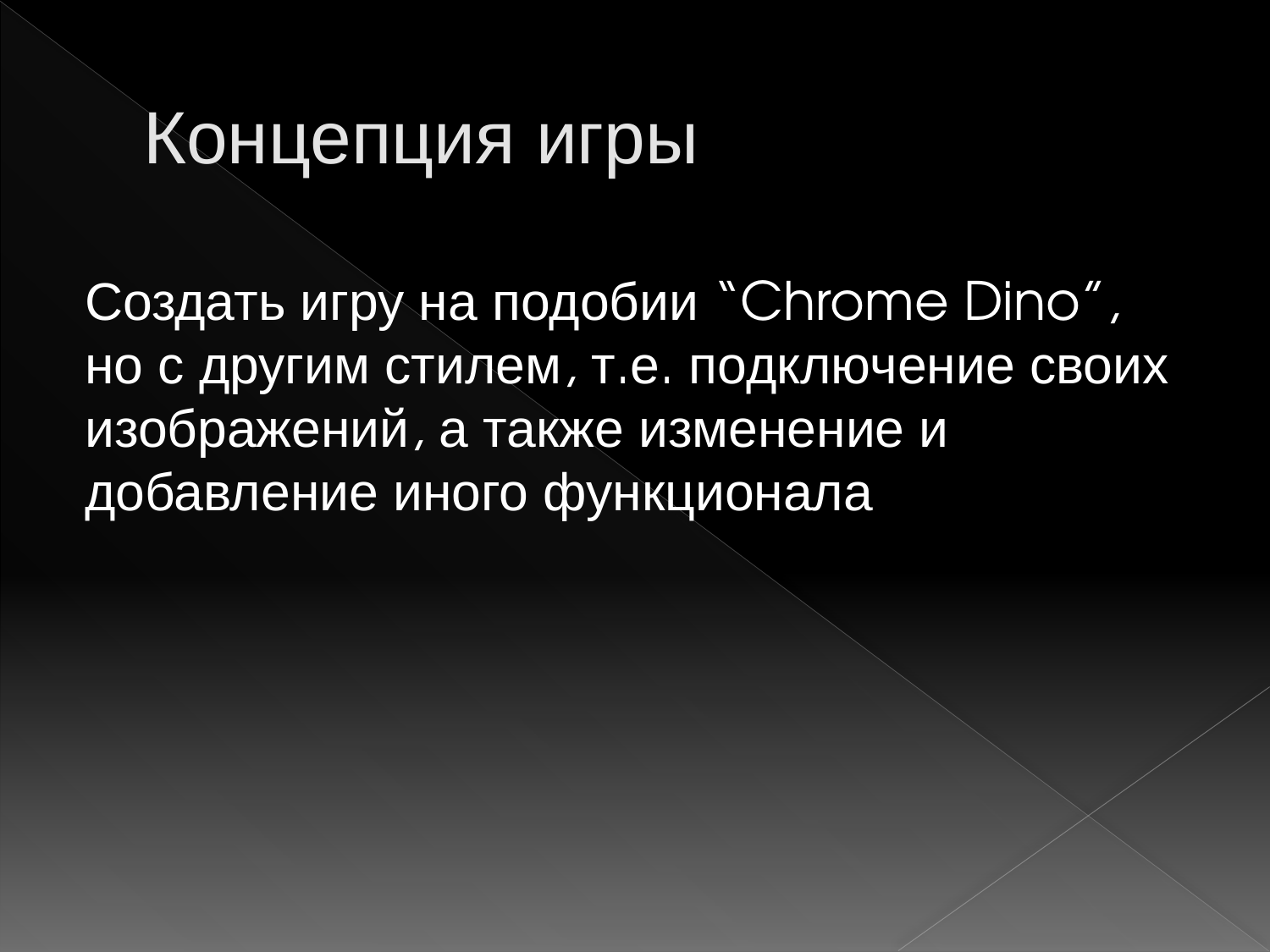

# Концепция игры
Создать игру на подобии “Chrome Dino”, но с другим стилем, т.е. подключение своих изображений, а также изменение и добавление иного функционала